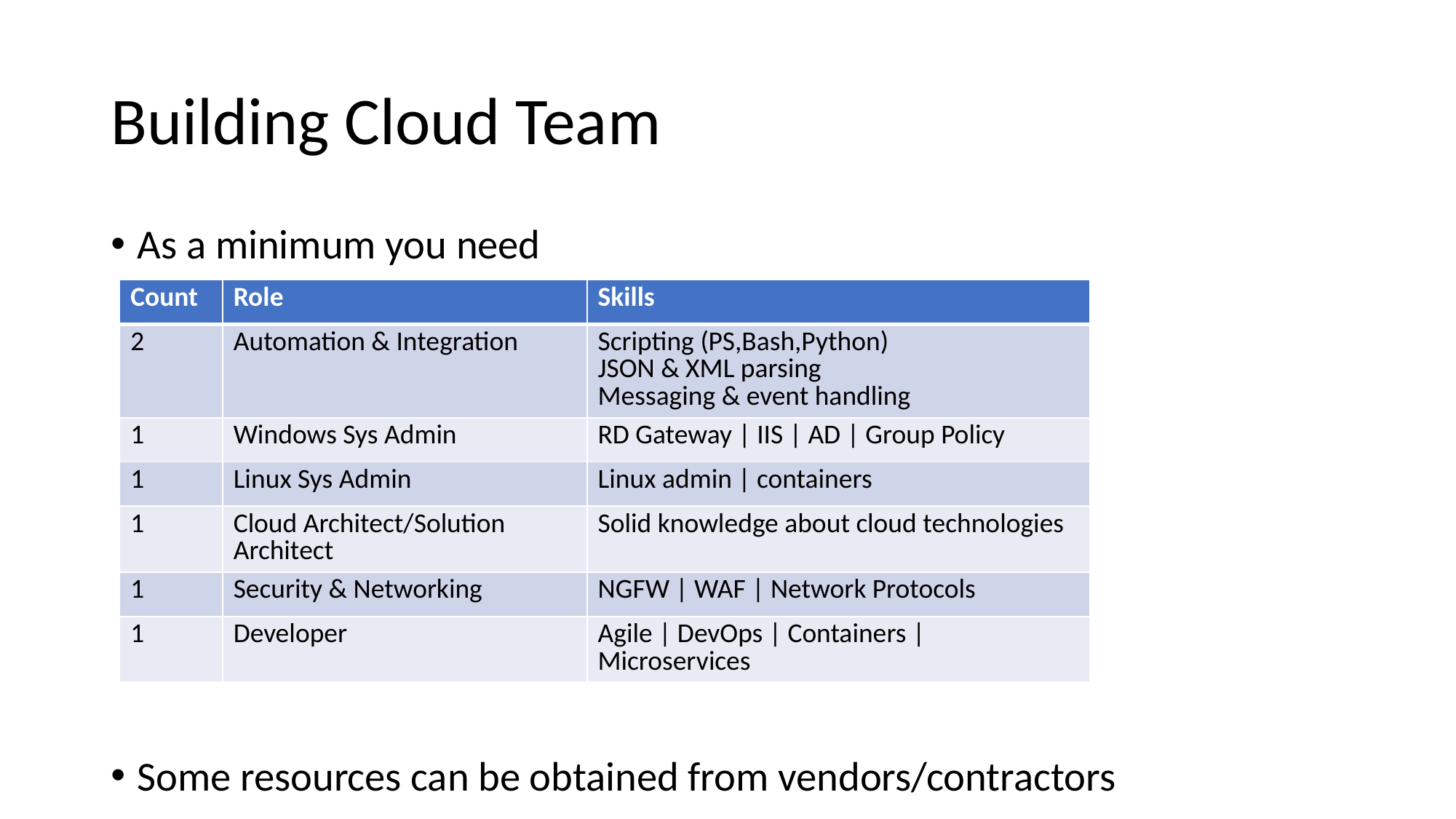

# Building Cloud Team
As a minimum you need

Some resources can be obtained from vendors/contractors
| Count | Role | Skills |
| --- | --- | --- |
| 2 | Automation & Integration | Scripting (PS,Bash,Python) JSON & XML parsing Messaging & event handling |
| 1 | Windows Sys Admin | RD Gateway | IIS | AD | Group Policy |
| 1 | Linux Sys Admin | Linux admin | containers |
| 1 | Cloud Architect/Solution Architect | Solid knowledge about cloud technologies |
| 1 | Security & Networking | NGFW | WAF | Network Protocols |
| 1 | Developer | Agile | DevOps | Containers | Microservices |